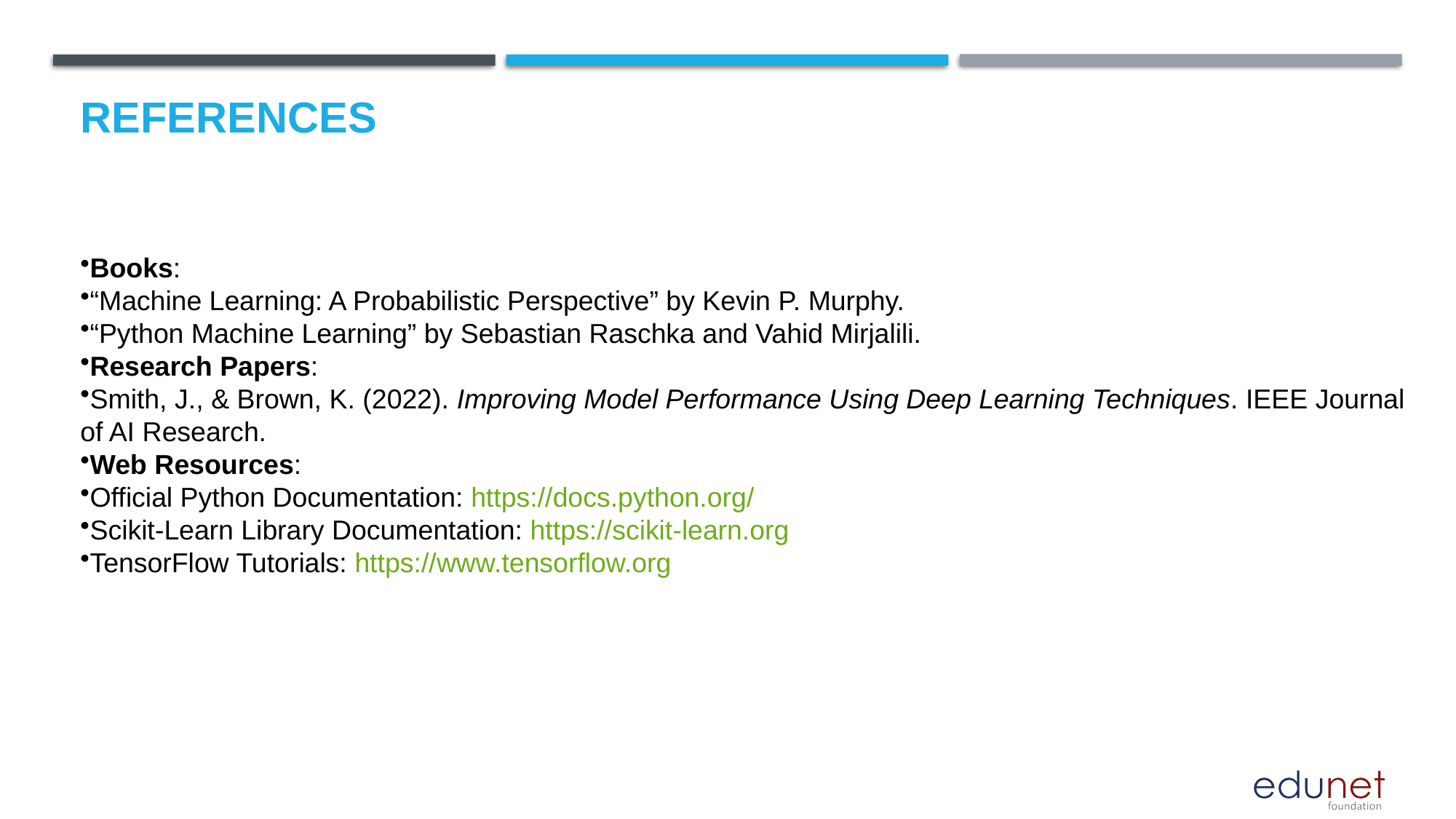

# References
Books:
“Machine Learning: A Probabilistic Perspective” by Kevin P. Murphy.
“Python Machine Learning” by Sebastian Raschka and Vahid Mirjalili.
Research Papers:
Smith, J., & Brown, K. (2022). Improving Model Performance Using Deep Learning Techniques. IEEE Journal of AI Research.
Web Resources:
Official Python Documentation: https://docs.python.org/
Scikit-Learn Library Documentation: https://scikit-learn.org
TensorFlow Tutorials: https://www.tensorflow.org